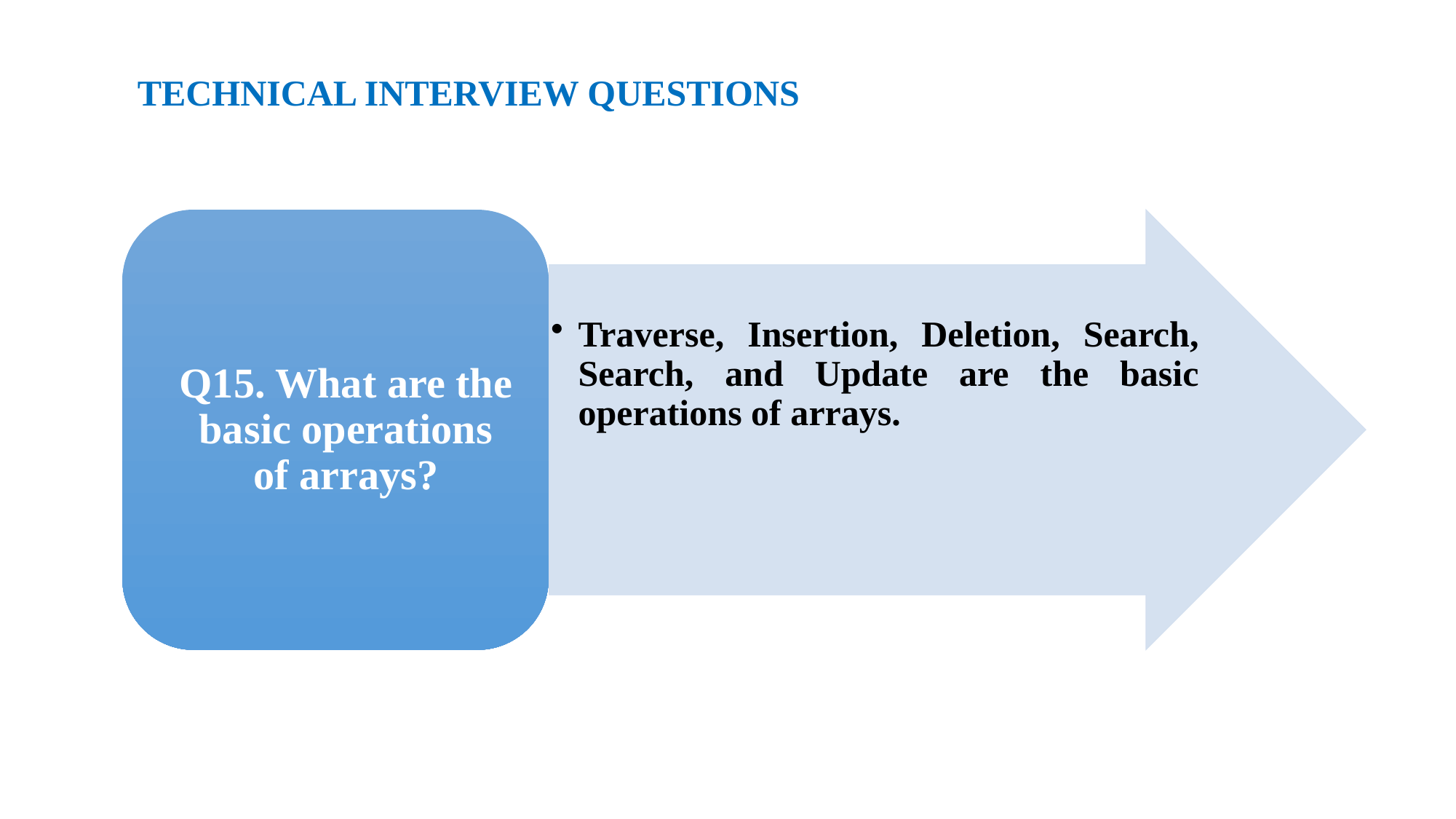

TECHNICAL INTERVIEW QUESTIONS

Traverse, Insertion, Deletion, Search, Search, and Update are the basic operations of arrays.
Q15. What are the basic operations of arrays?